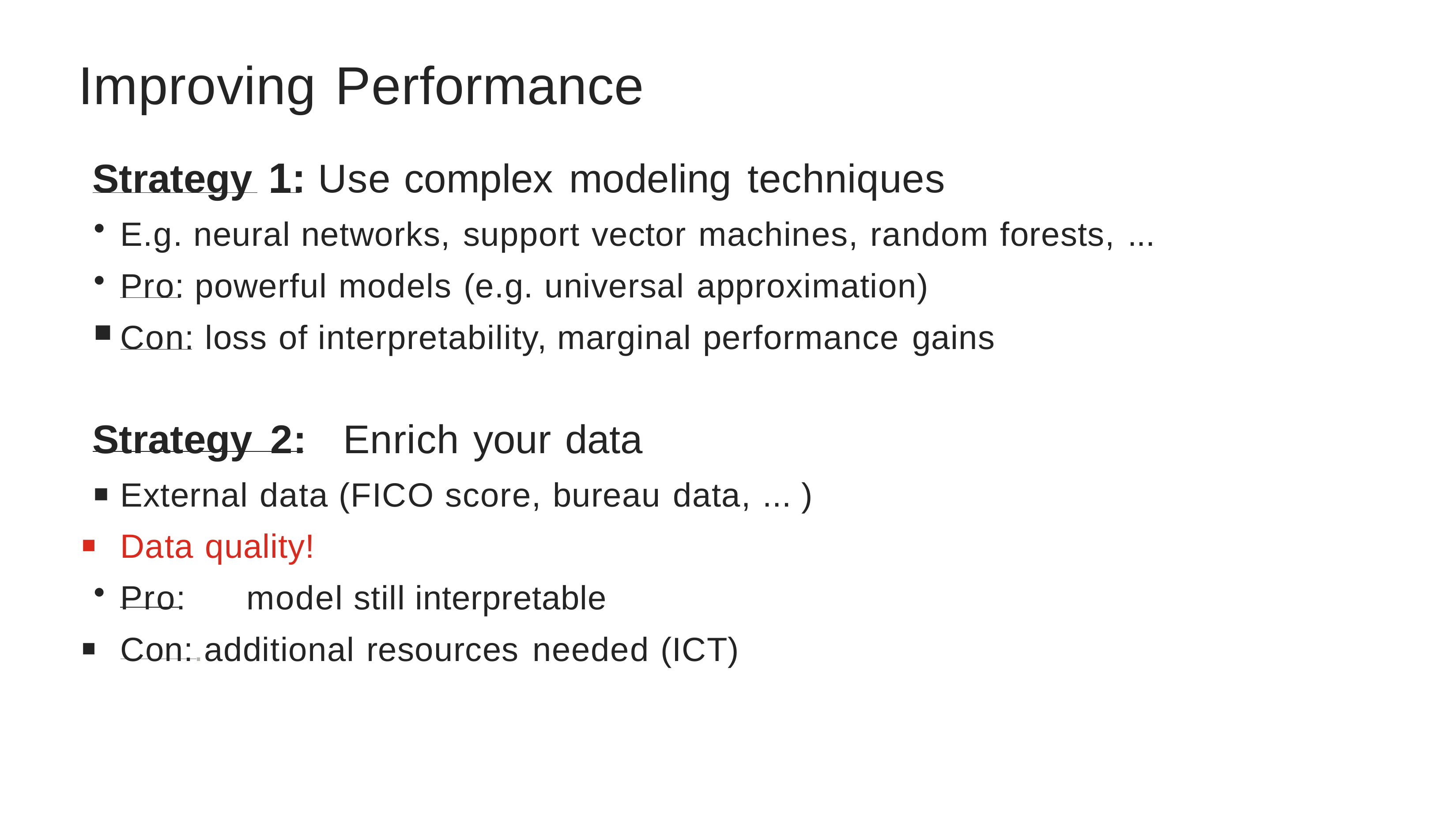

# Improving Performance
Strategy 1: Use complex modeling techniques
E.g. neural networks, support vector machines, random forests, ...
Pro: powerful models (e.g. universal approximation)
Con: loss of interpretability, marginal performance gains

Strategy 2:	Enrich your data
External data (FICO score, bureau data, ... )
Data quality!
Pro:	model still interpretable
Con:.additional resources needed (ICT)